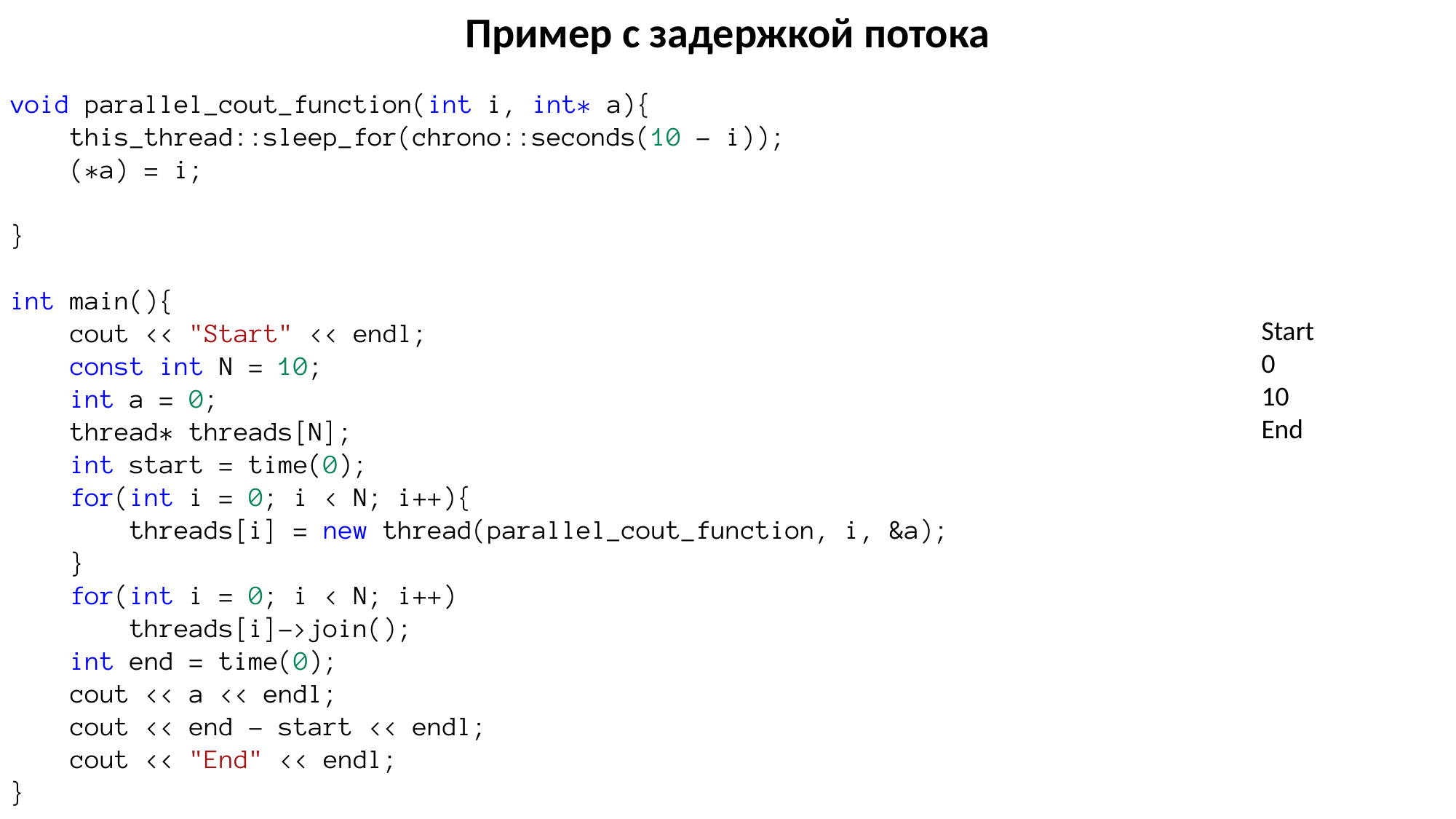

Пример с задержкой потока
void parallel_cout_function(int i, int* a){
    this_thread::sleep_for(chrono::seconds(10 - i));
    (*a) = i;

}
int main(){
    cout << "Start" << endl;
    const int N = 10;
    int a = 0;
    thread* threads[N];
    int start = time(0);
    for(int i = 0; i < N; i++){
        threads[i] = new thread(parallel_cout_function, i, &a);
    }
    for(int i = 0; i < N; i++)
        threads[i]->join();
    int end = time(0);
    cout << a << endl;
    cout << end - start << endl;
    cout << "End" << endl;
}
Start
0
10
End